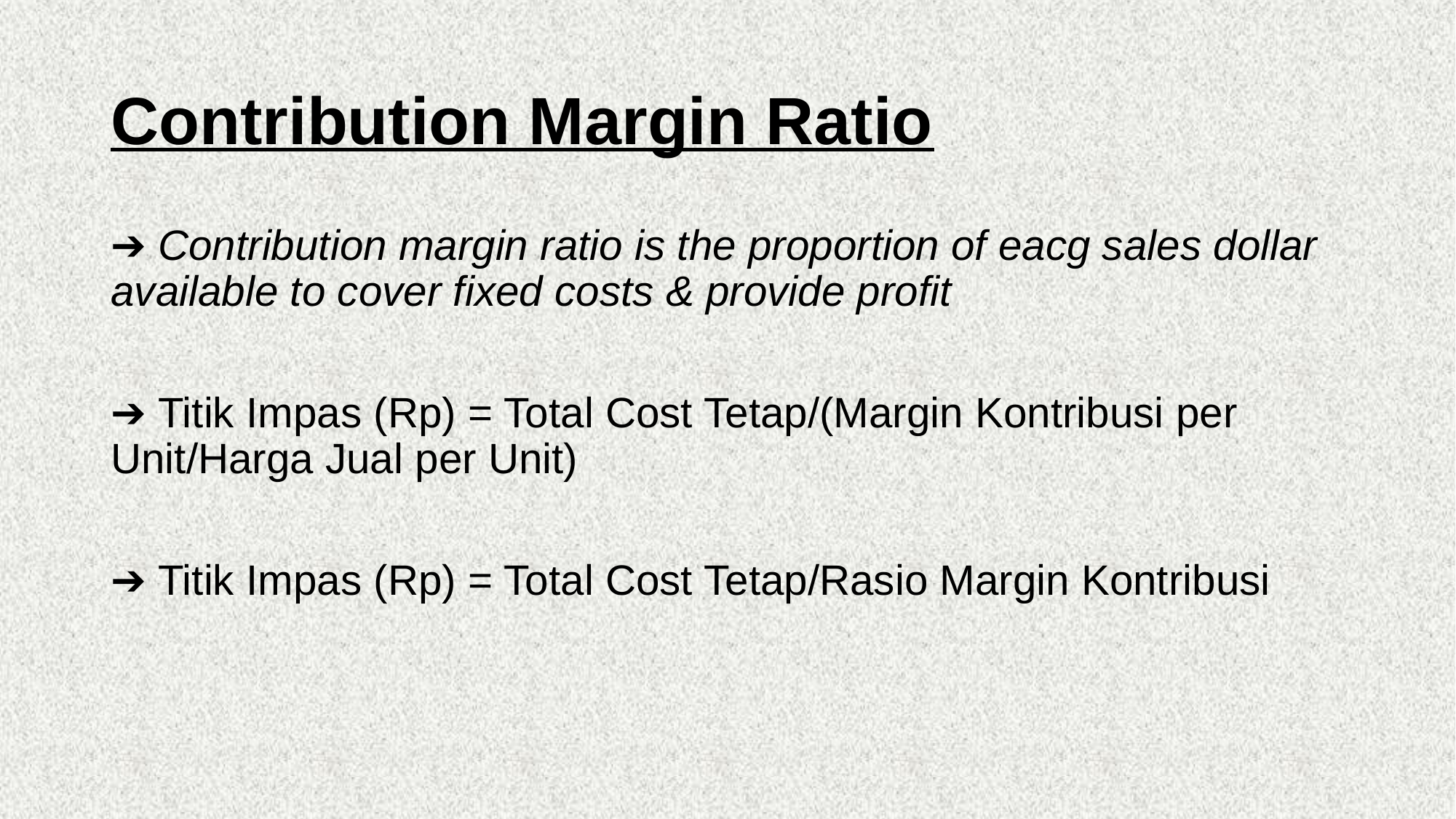

# Contribution Margin Ratio
➔ Contribution margin ratio is the proportion of eacg sales dollar available to cover fixed costs & provide profit

➔ Titik Impas (Rp) = Total Cost Tetap/(Margin Kontribusi per Unit/Harga Jual per Unit)

➔ Titik Impas (Rp) = Total Cost Tetap/Rasio Margin Kontribusi